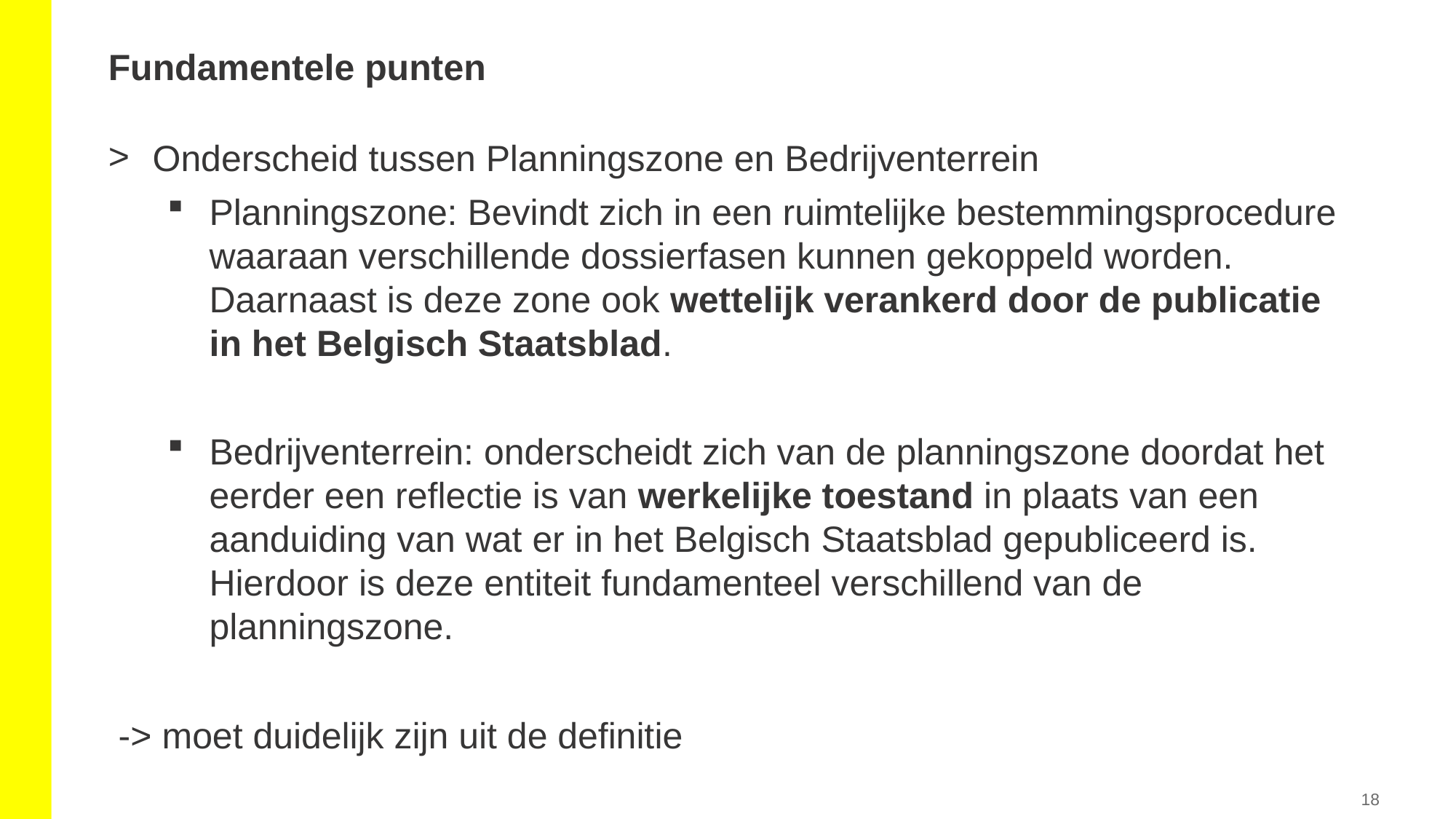

# Fundamentele punten
Onderscheid tussen Planningszone en Bedrijventerrein
Planningszone: Bevindt zich in een ruimtelijke bestemmingsprocedure waaraan verschillende dossierfasen kunnen gekoppeld worden. Daarnaast is deze zone ook wettelijk verankerd door de publicatie in het Belgisch Staatsblad.

Bedrijventerrein: onderscheidt zich van de planningszone doordat het eerder een reflectie is van werkelijke toestand in plaats van een aanduiding van wat er in het Belgisch Staatsblad gepubliceerd is. Hierdoor is deze entiteit fundamenteel verschillend van de planningszone.

 -> moet duidelijk zijn uit de definitie

18